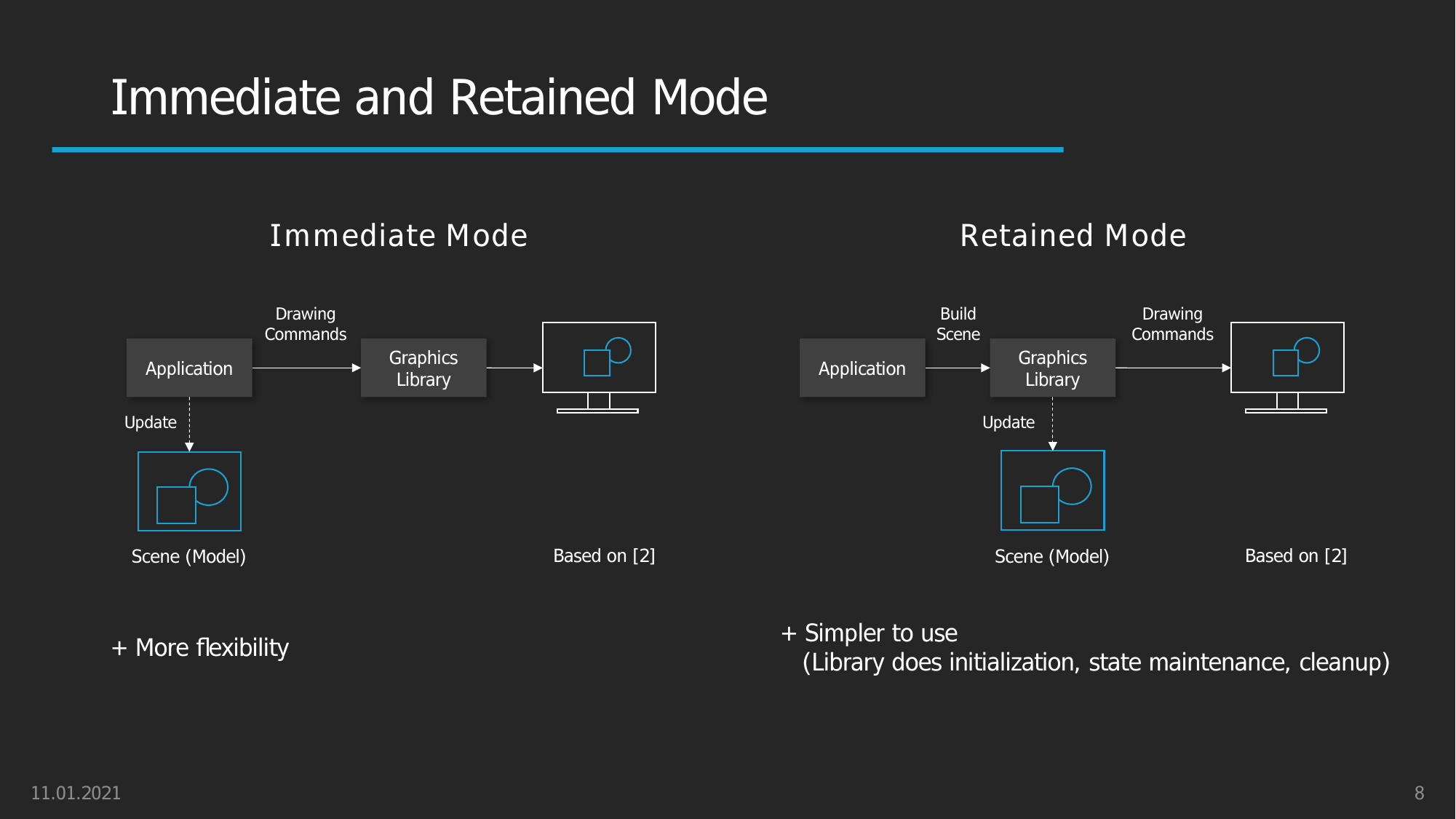

# Immediate and Retained Mode
Immediate Mode
Retained Mode
Drawing
Commands
Drawing
Commands
Build
Scene

Application
Graphics Library
Graphics Library
Application
Update
Update

Based on [2]
Based on [2]
Scene (Model)
Scene (Model)
+ More flexibility
+ Simpler to use
   (Library does initialization, state maintenance, cleanup)
8
11.01.2021